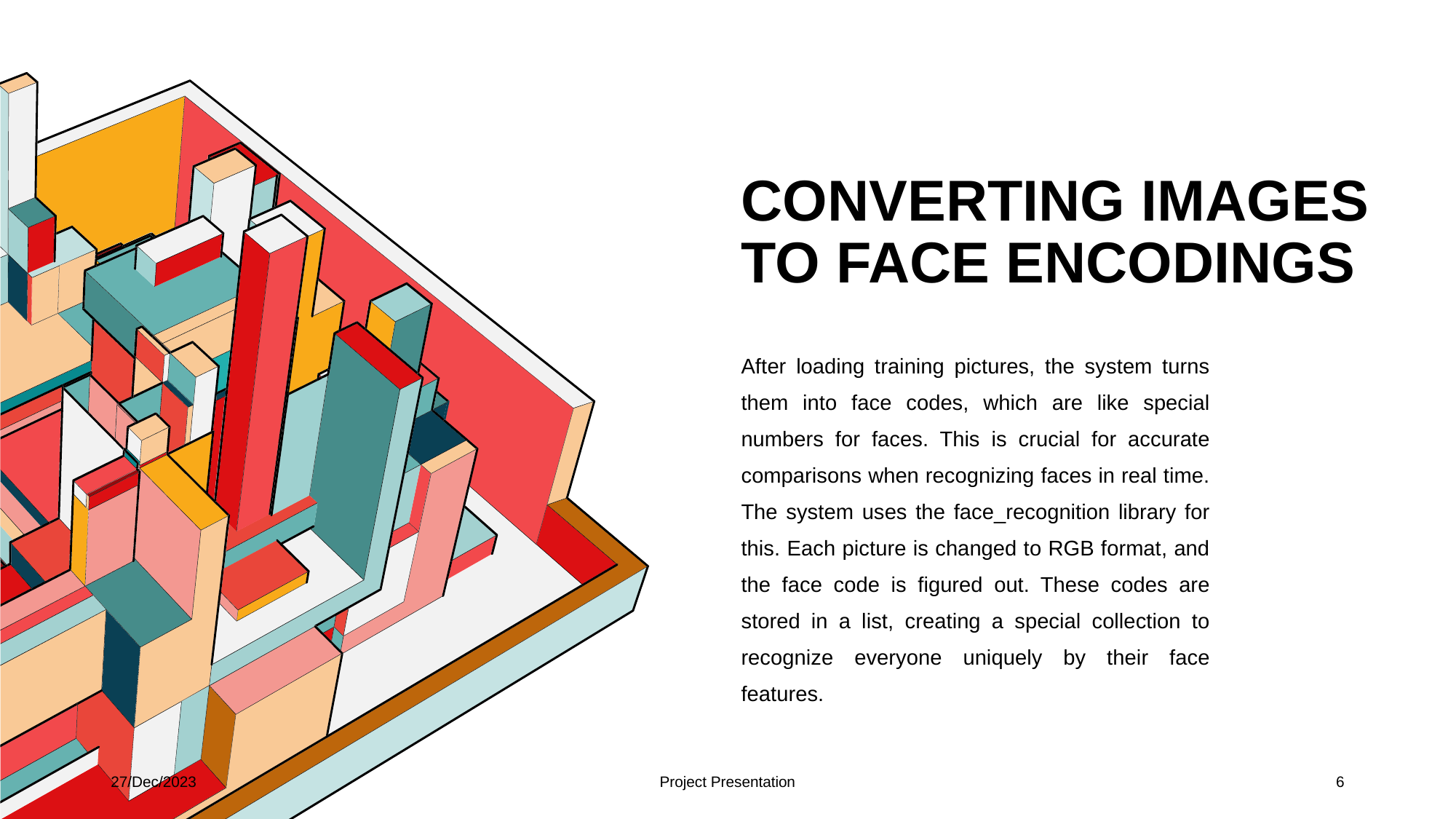

# CONVERTING IMAGES TO FACE ENCODINGS
After loading training pictures, the system turns them into face codes, which are like special numbers for faces. This is crucial for accurate comparisons when recognizing faces in real time. The system uses the face_recognition library for this. Each picture is changed to RGB format, and the face code is figured out. These codes are stored in a list, creating a special collection to recognize everyone uniquely by their face features.
27/Dec/2023
Project Presentation
6